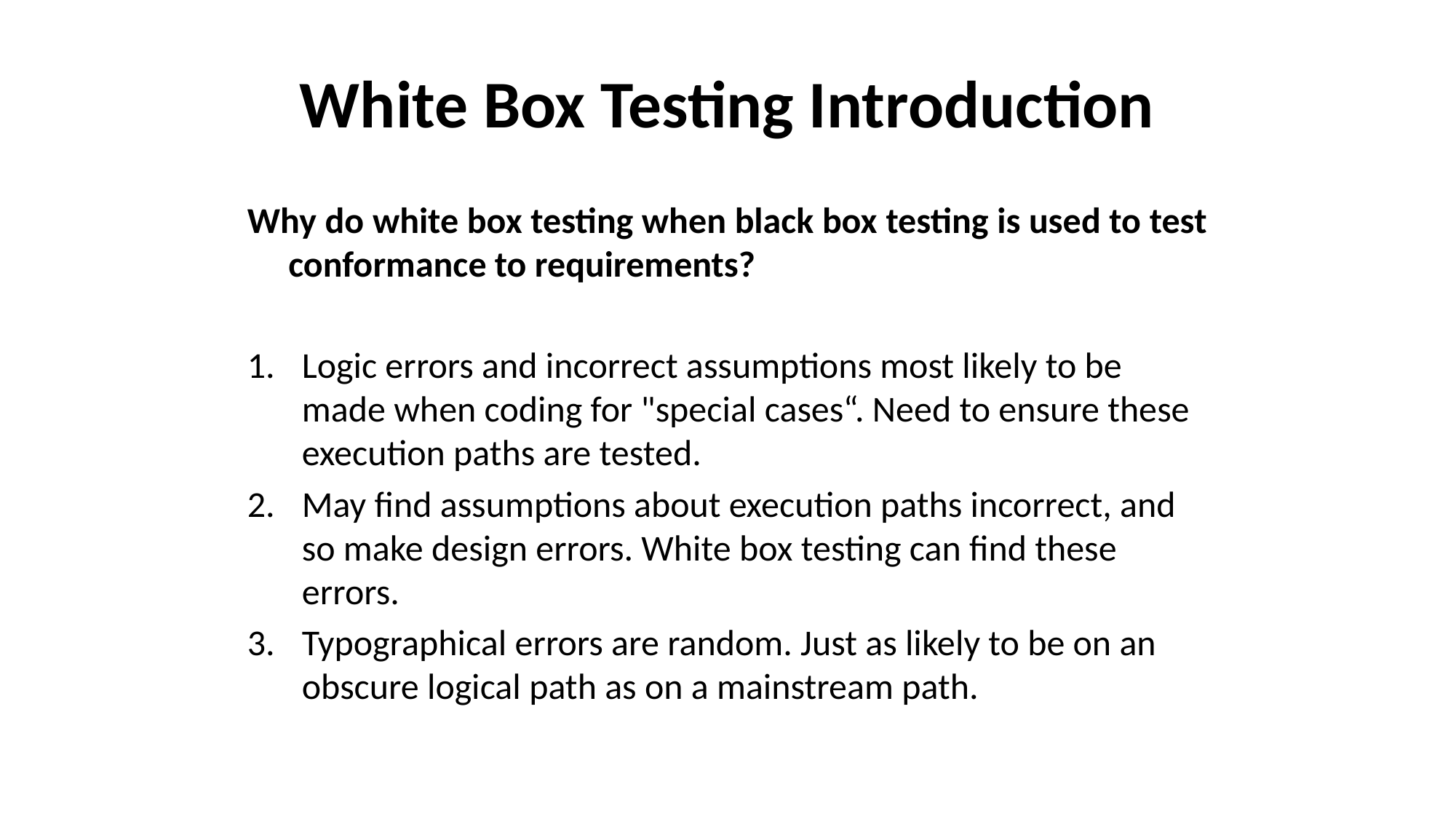

# White Box Testing Introduction
Why do white box testing when black box testing is used to test conformance to requirements?

Logic errors and incorrect assumptions most likely to be made when coding for "special cases“. Need to ensure these execution paths are tested.
May find assumptions about execution paths incorrect, and so make design errors. White box testing can find these errors.
Typographical errors are random. Just as likely to be on an obscure logical path as on a mainstream path.